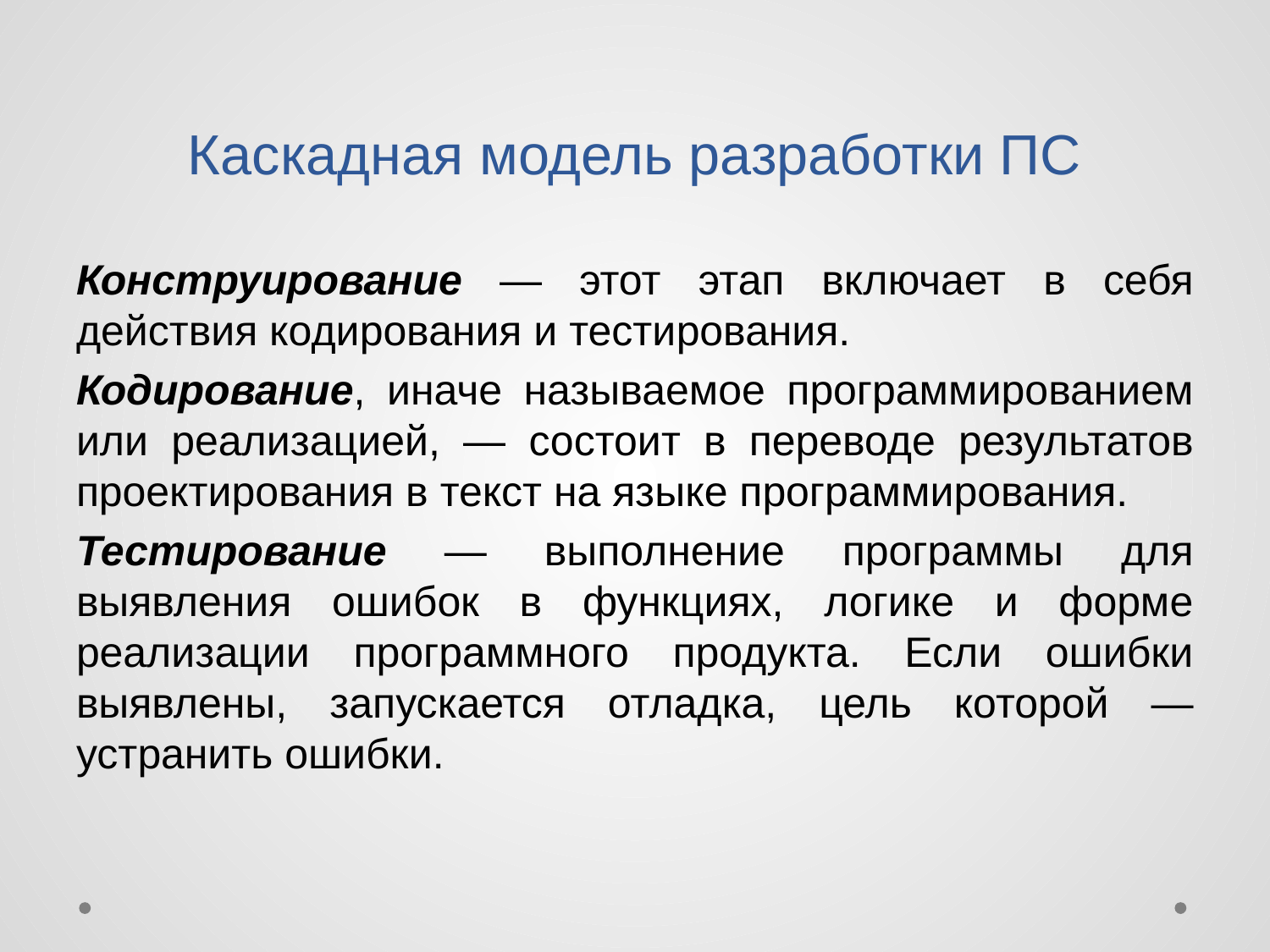

# Каскадная модель разработки ПС
Конструирование — этот этап включает в себя действия кодирования и тести­рования.
Кодирование, иначе называемое программированием или реализацией, — со­стоит в переводе результатов проектирования в текст на языке программирования.
Тестирование — выполнение программы для выявления ошибок в функциях, логике и форме реализации программного продукта. Если ошибки выявлены, за­пускается отладка, цель которой — устранить ошибки.